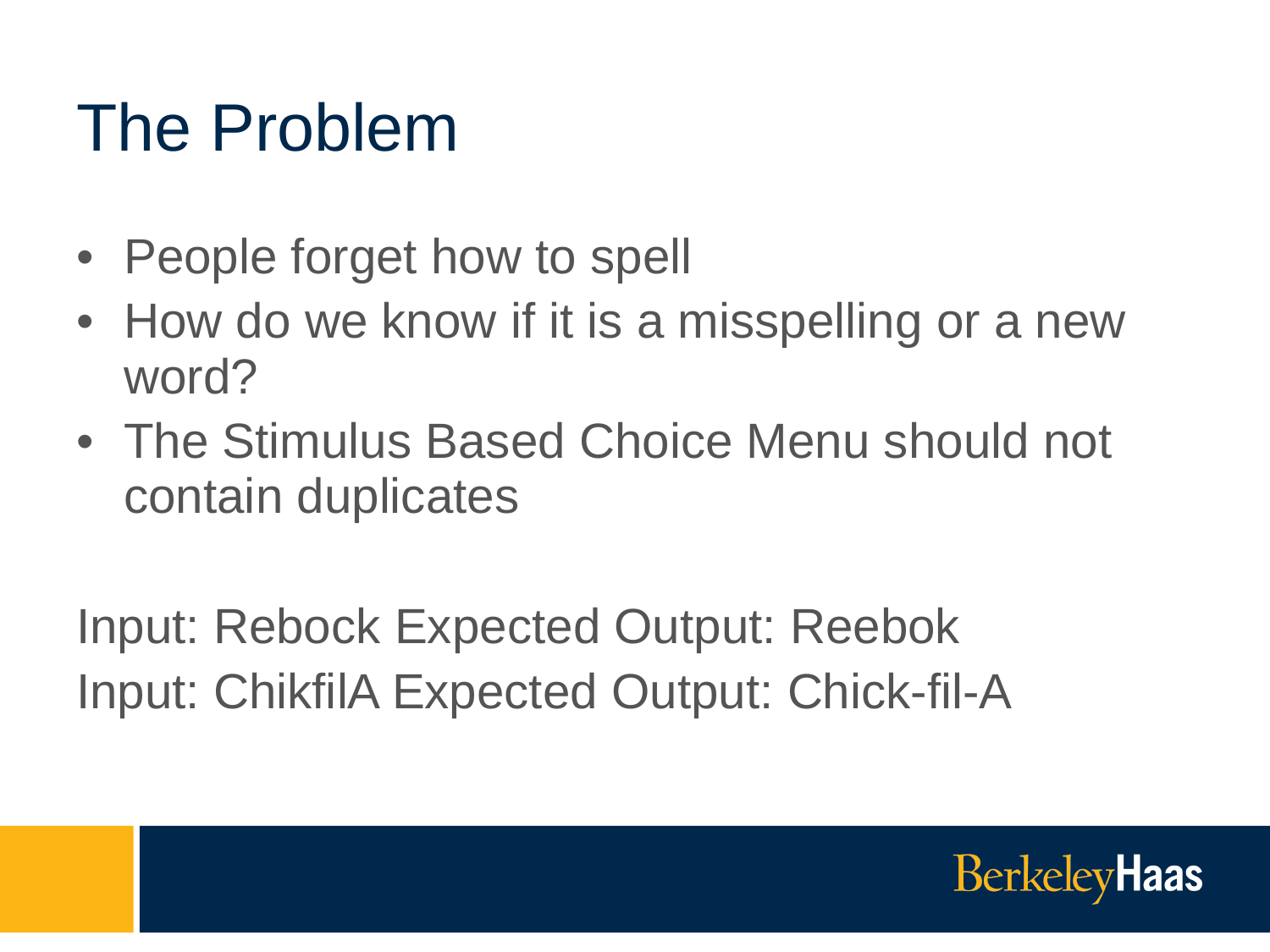

# The Problem
People forget how to spell
How do we know if it is a misspelling or a new word?
The Stimulus Based Choice Menu should not contain duplicates

Input: Rebock Expected Output: Reebok
Input: ChikfilA Expected Output: Chick-fil-A